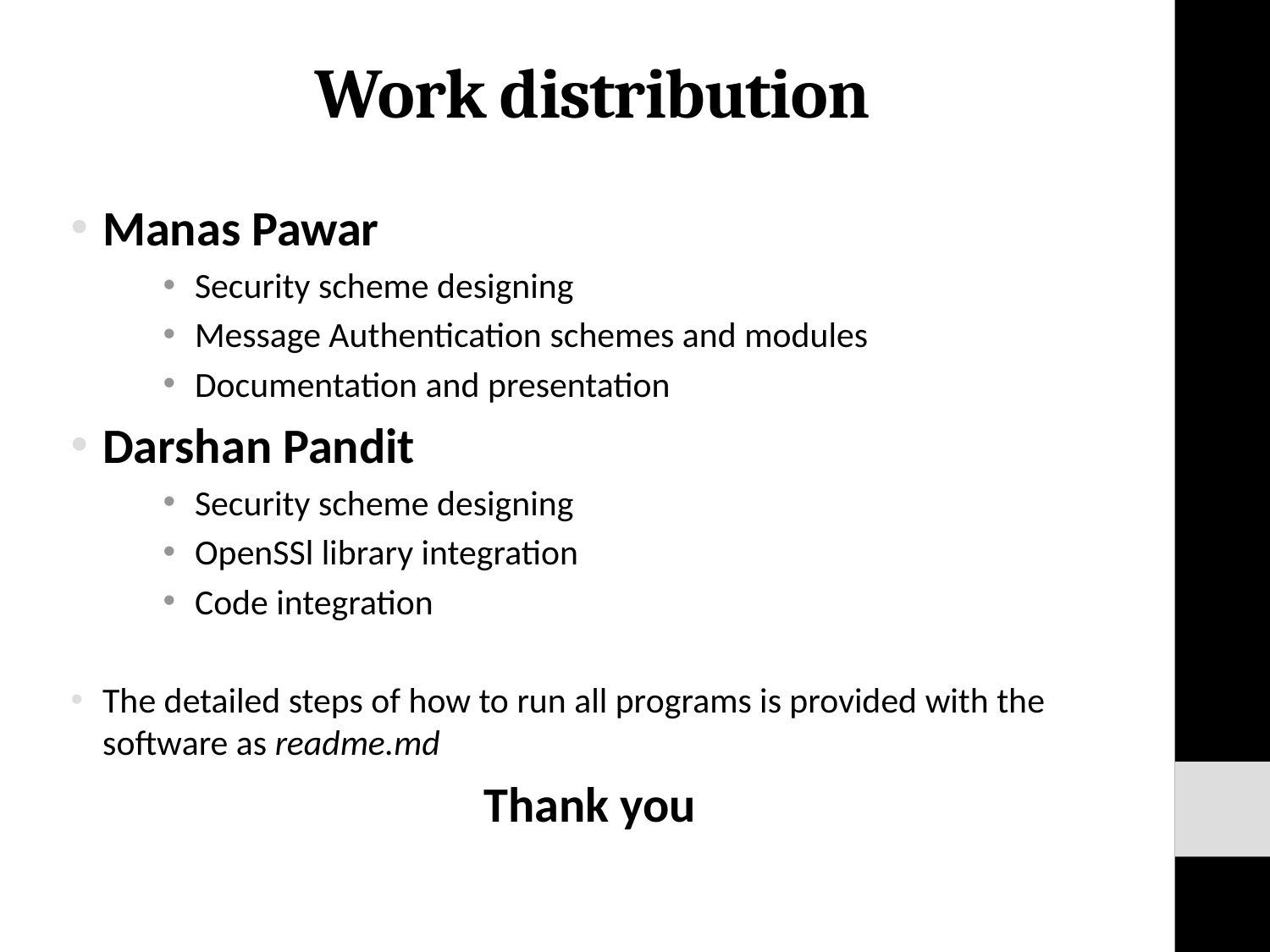

# Work distribution
Manas Pawar
Security scheme designing
Message Authentication schemes and modules
Documentation and presentation
Darshan Pandit
Security scheme designing
OpenSSl library integration
Code integration

The detailed steps of how to run all programs is provided with the software as readme.md
Thank you